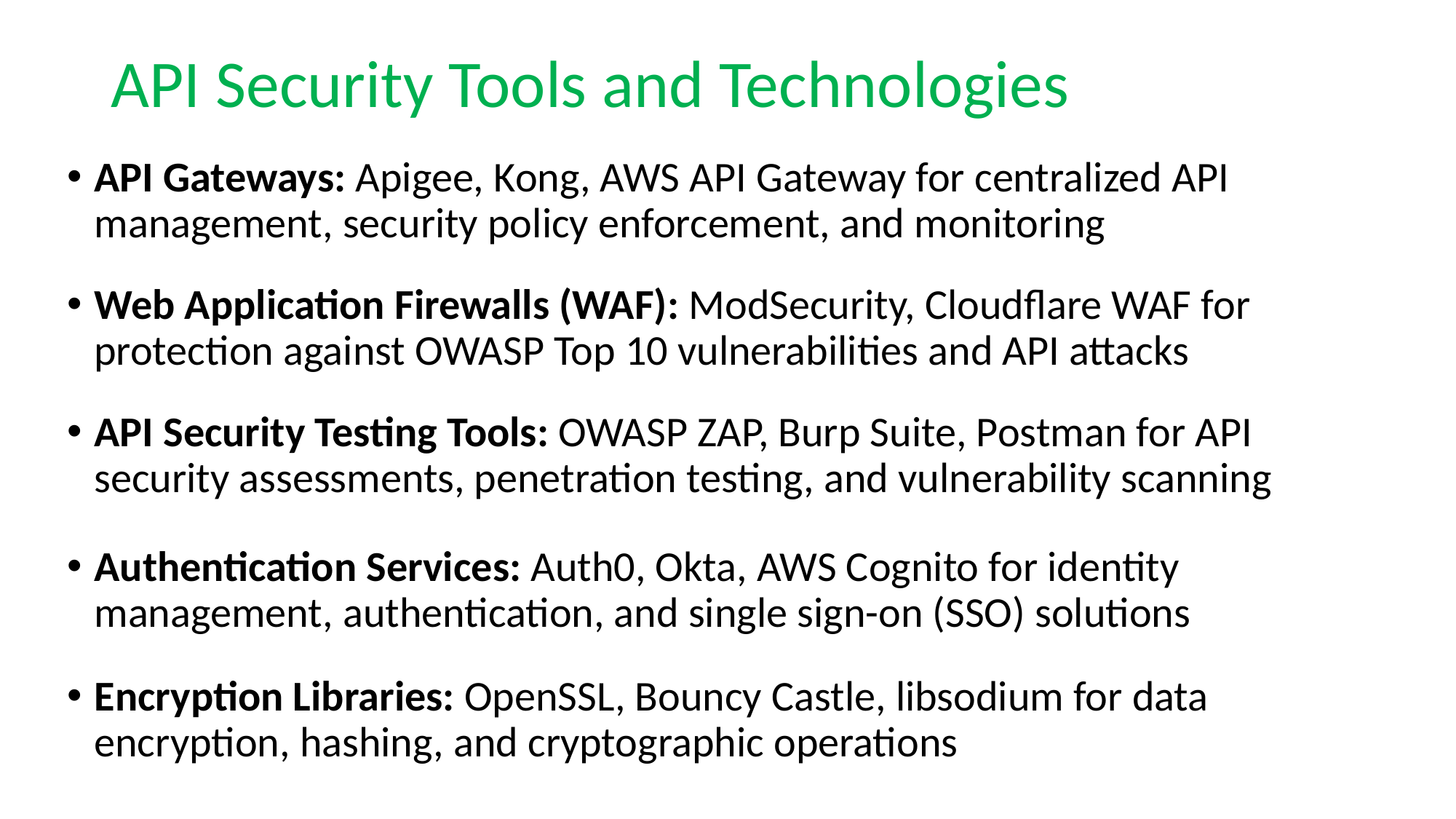

# API Security Tools and Technologies
API Gateways: Apigee, Kong, AWS API Gateway for centralized API management, security policy enforcement, and monitoring
Web Application Firewalls (WAF): ModSecurity, Cloudflare WAF for protection against OWASP Top 10 vulnerabilities and API attacks
API Security Testing Tools: OWASP ZAP, Burp Suite, Postman for API security assessments, penetration testing, and vulnerability scanning
Authentication Services: Auth0, Okta, AWS Cognito for identity management, authentication, and single sign-on (SSO) solutions
Encryption Libraries: OpenSSL, Bouncy Castle, libsodium for data encryption, hashing, and cryptographic operations